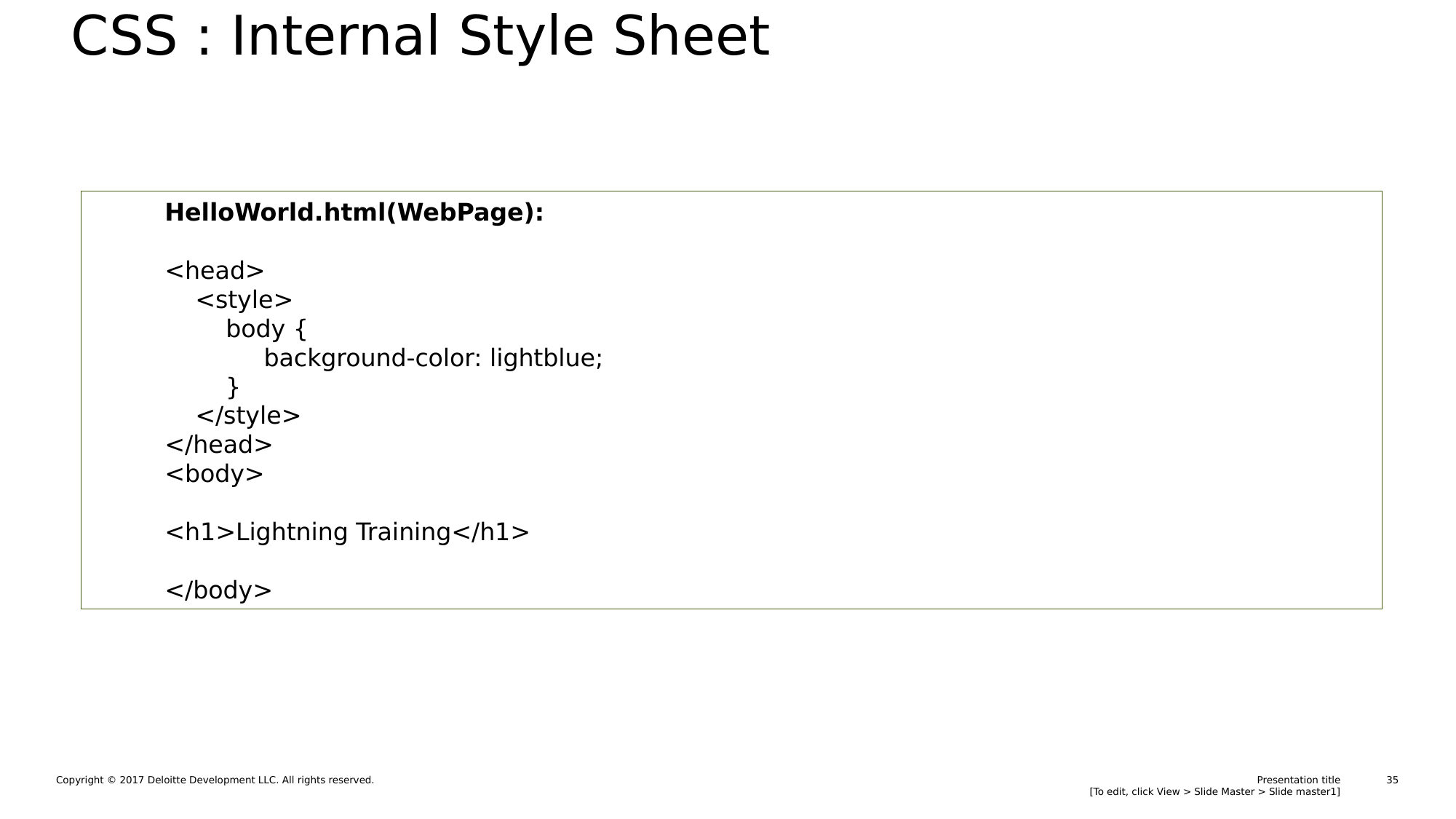

# CSS : Internal Style Sheet
HelloWorld.html(WebPage):

<head>
    <style>
        body {
             background-color: lightblue;
        }
    </style>
</head>
<body>

<h1>Lightning Training</h1>

</body>